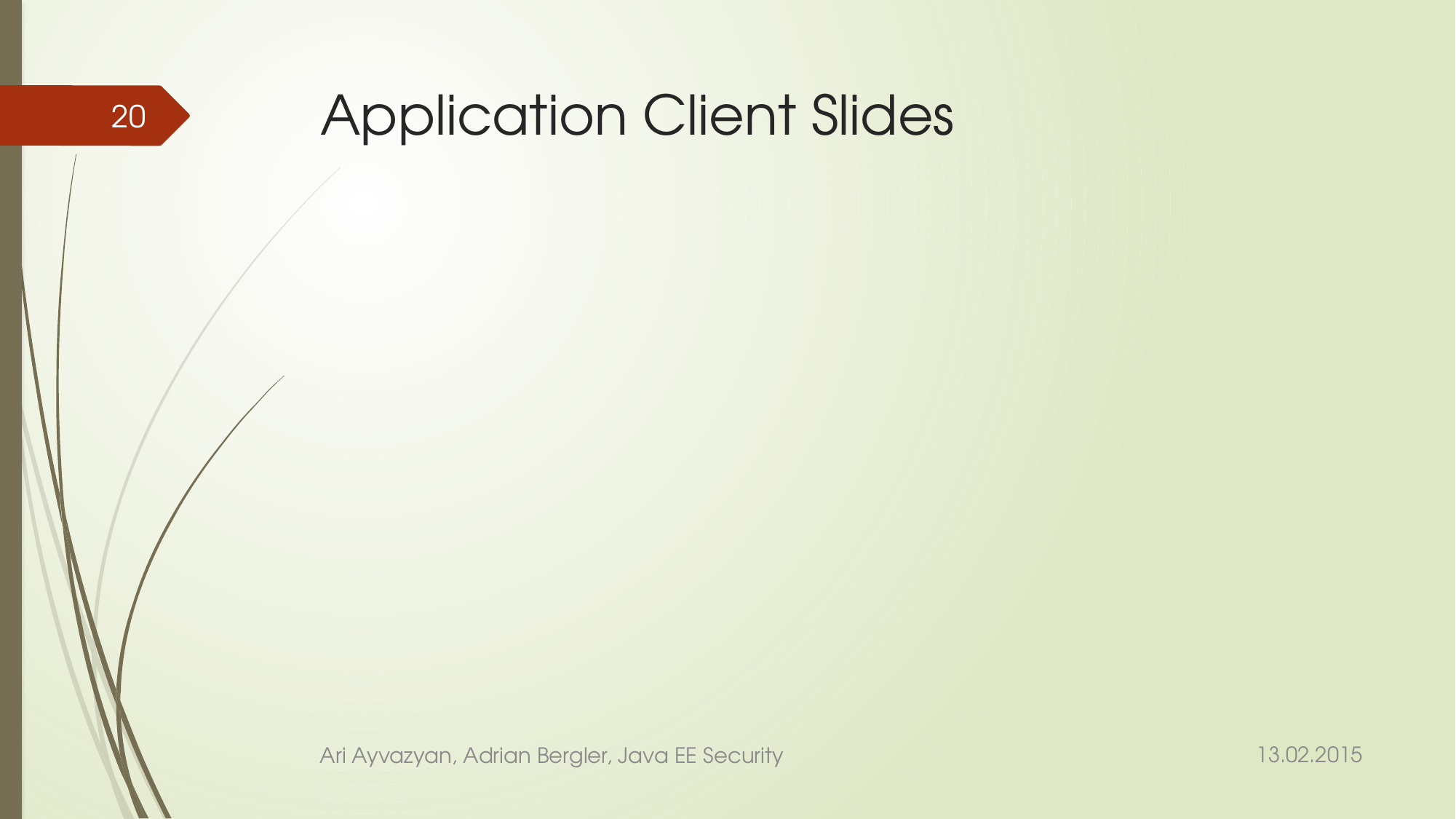

# Application Client Slides
20

13.02.2015
Ari Ayvazyan, Adrian Bergler, Java EE Security